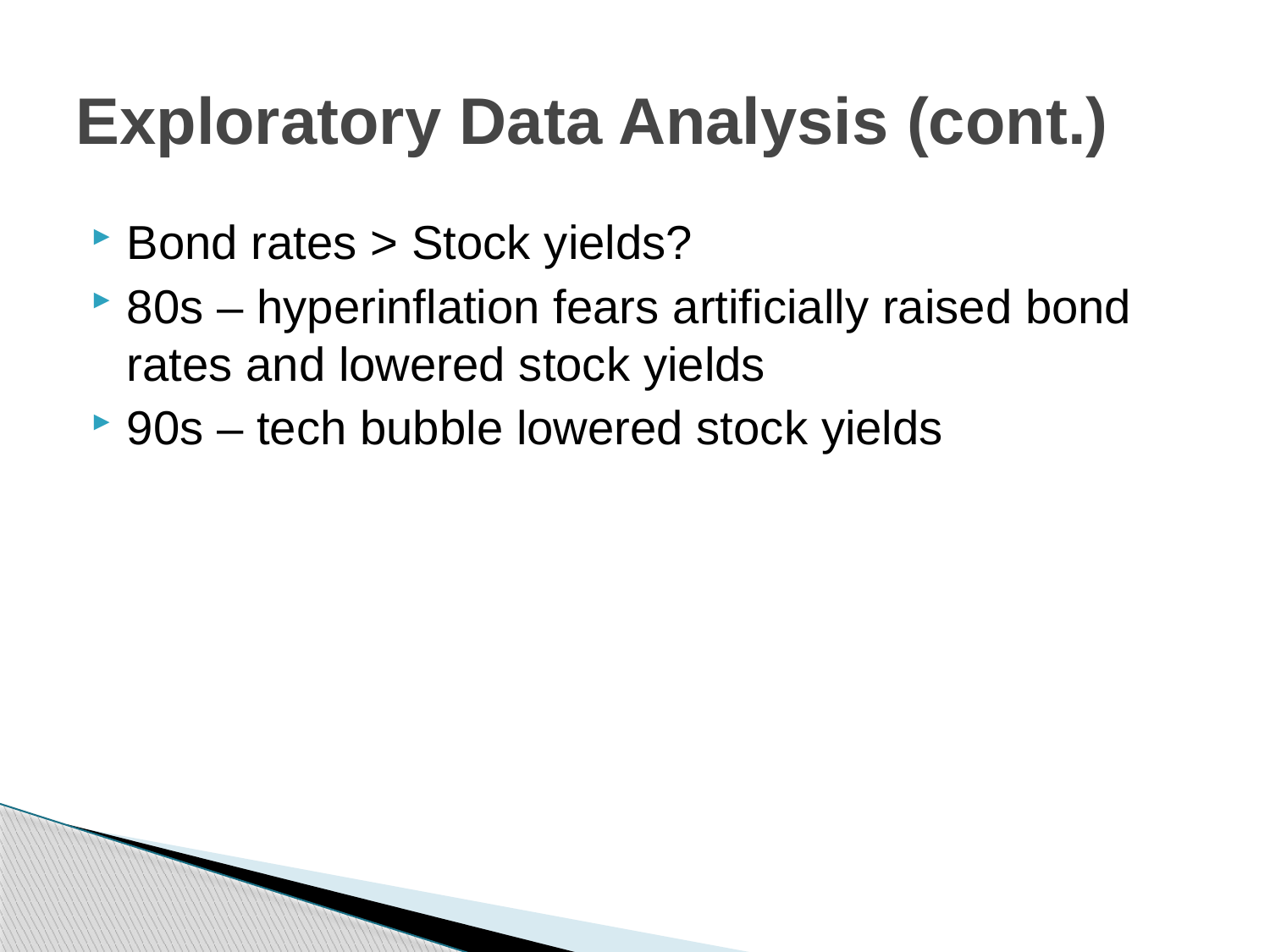

# Exploratory Data Analysis (cont.)
Bond rates > Stock yields?
80s – hyperinflation fears artificially raised bond rates and lowered stock yields
90s – tech bubble lowered stock yields